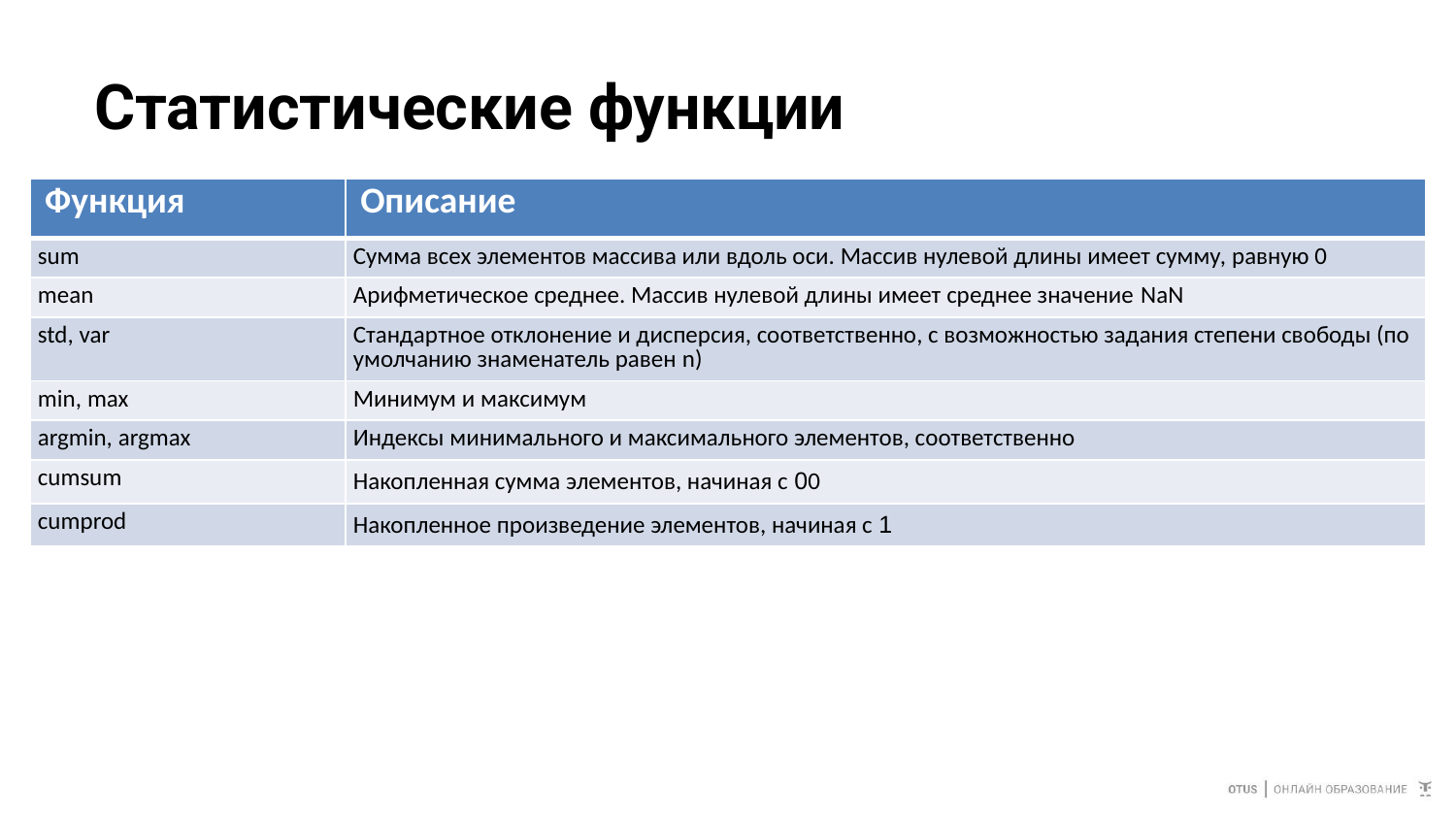

# Статистические функции
| Функция | Описание |
| --- | --- |
| sum | Сумма всех элементов массива или вдоль оси. Массив нулевой длины имеет сумму, равную 0 |
| mean | Арифметическое среднее. Массив нулевой длины имеет среднее значение NaN |
| std, var | Стандартное отклонение и дисперсия, соответственно, с возможностью задания степени свободы (по умолчанию знаменатель равен n) |
| min, max | Минимум и максимум |
| argmin, argmax | Индексы минимального и максимального элементов, соответственно |
| cumsum | Накопленная сумма элементов, начиная с 00 |
| cumprod | Накопленное произведение элементов, начиная с 1 |